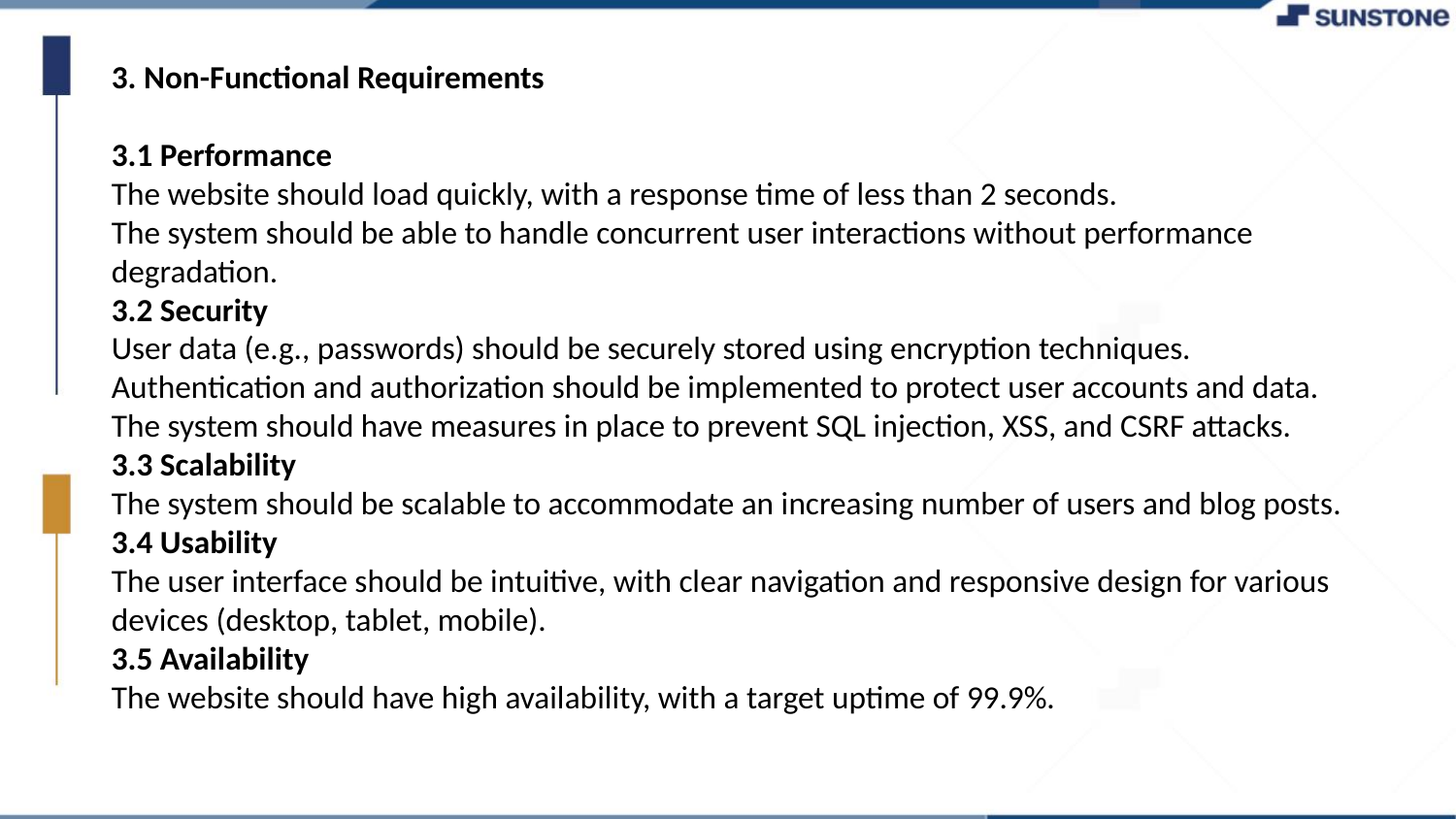

3. Non-Functional Requirements

3.1 Performance
The website should load quickly, with a response time of less than 2 seconds.
The system should be able to handle concurrent user interactions without performance degradation.
3.2 Security
User data (e.g., passwords) should be securely stored using encryption techniques.
Authentication and authorization should be implemented to protect user accounts and data.
The system should have measures in place to prevent SQL injection, XSS, and CSRF attacks.
3.3 Scalability
The system should be scalable to accommodate an increasing number of users and blog posts.
3.4 Usability
The user interface should be intuitive, with clear navigation and responsive design for various devices (desktop, tablet, mobile).
3.5 Availability
The website should have high availability, with a target uptime of 99.9%.